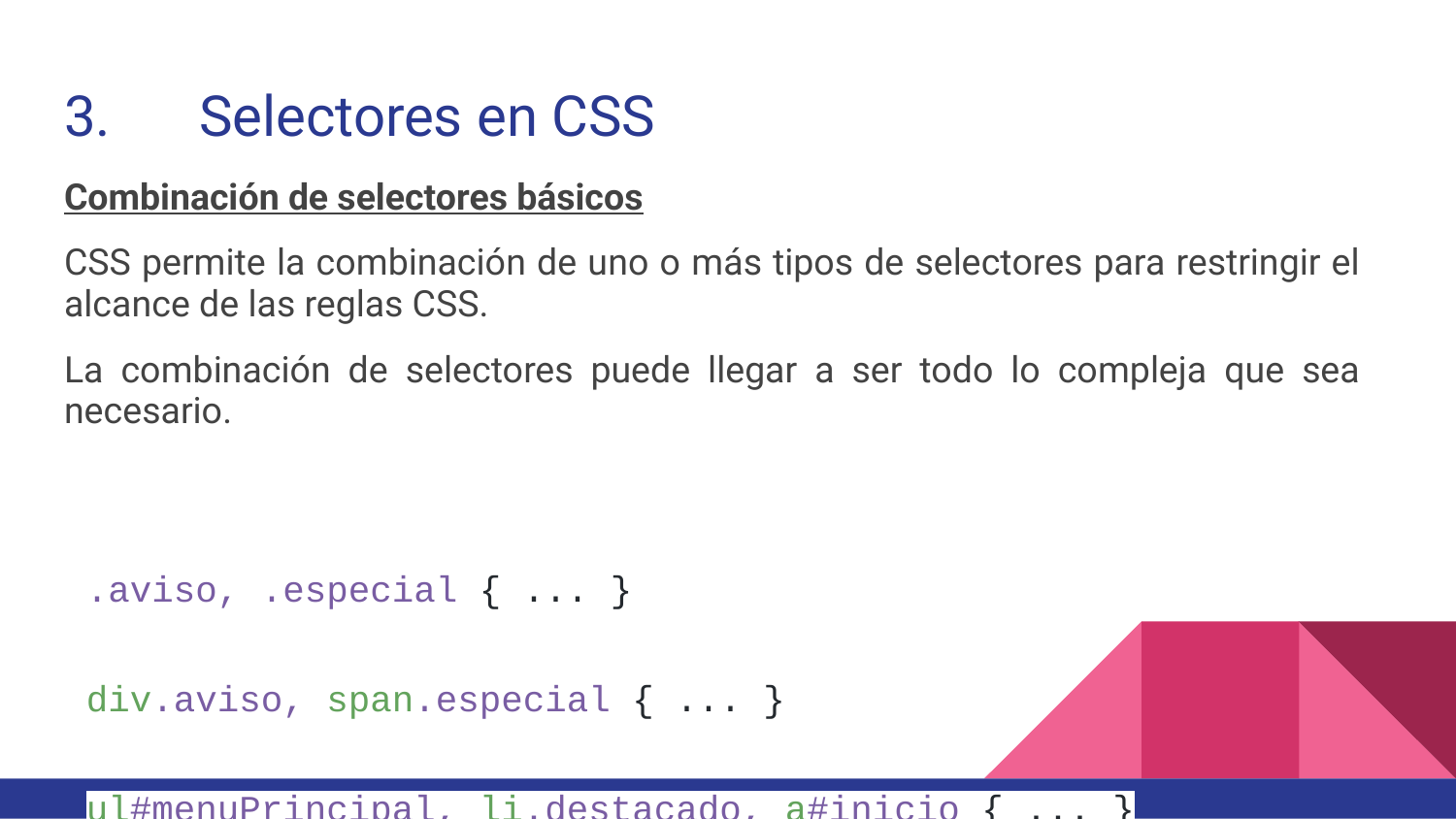

# 3.	Selectores en CSS
Combinación de selectores básicos
CSS permite la combinación de uno o más tipos de selectores para restringir el alcance de las reglas CSS.
La combinación de selectores puede llegar a ser todo lo compleja que sea necesario.

.aviso, .especial { ... }
div.aviso, span.especial { ... }
ul#menuPrincipal, li.destacado, a#inicio { ... }